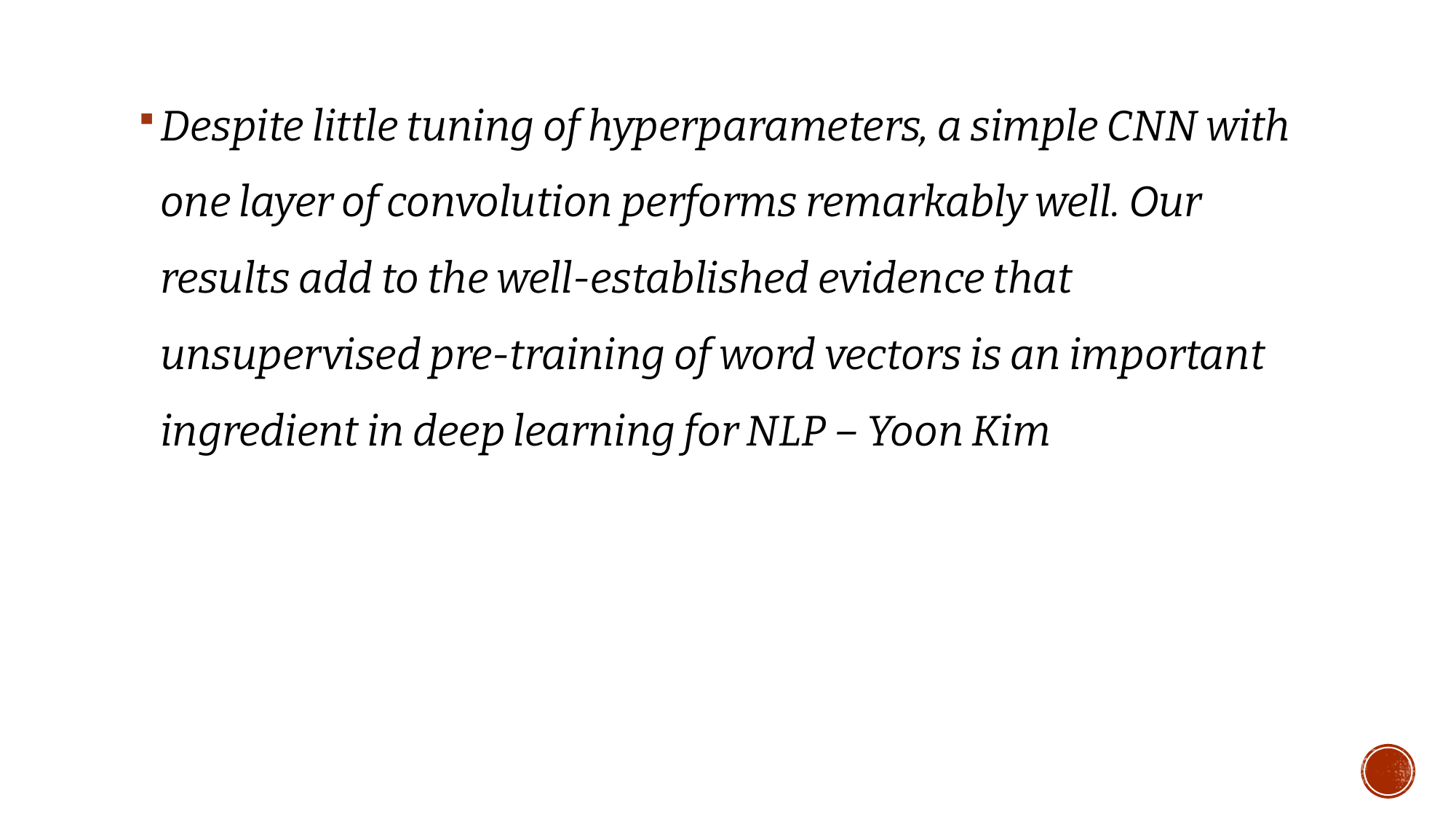

Despite little tuning of hyperparameters, a simple CNN with one layer of convolution performs remarkably well. Our results add to the well-established evidence that unsupervised pre-training of word vectors is an important ingredient in deep learning for NLP – Yoon Kim